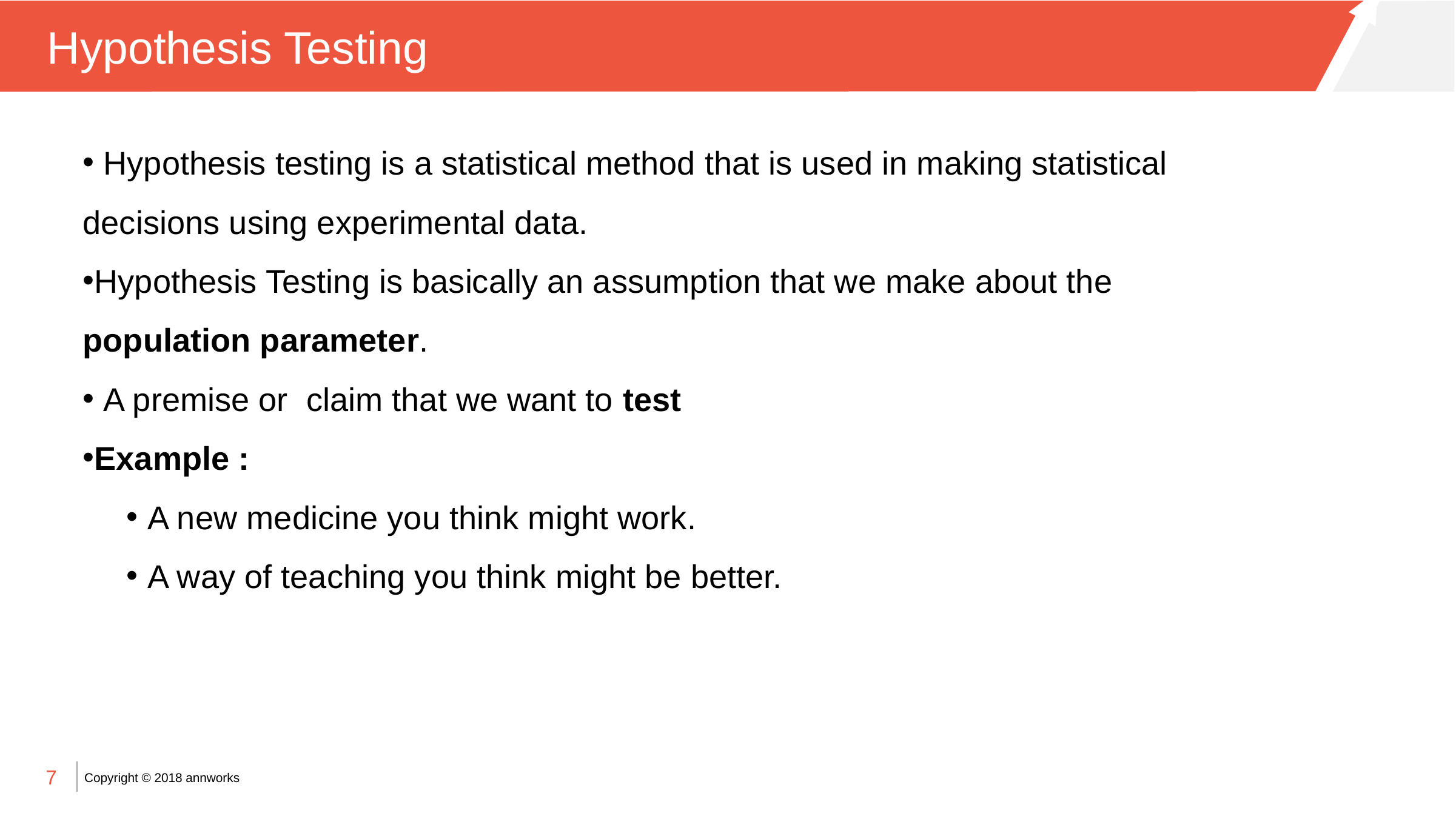

# Hypothesis Testing
 Hypothesis testing is a statistical method that is used in making statistical decisions using experimental data.
Hypothesis Testing is basically an assumption that we make about the population parameter.
 A premise or  claim that we want to test
Example :
A new medicine you think might work.
A way of teaching you think might be better.

7